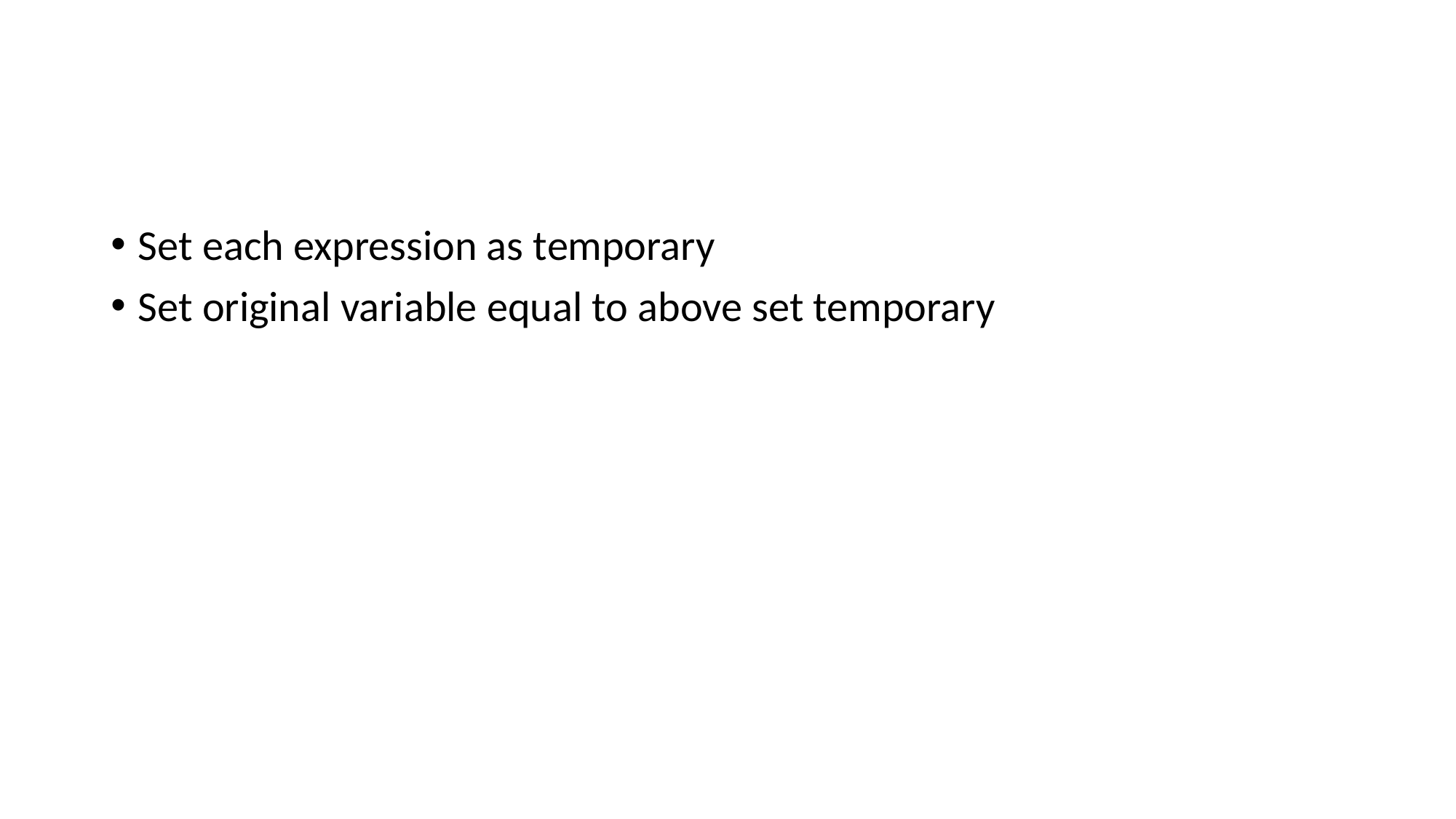

#
Set each expression as temporary
Set original variable equal to above set temporary